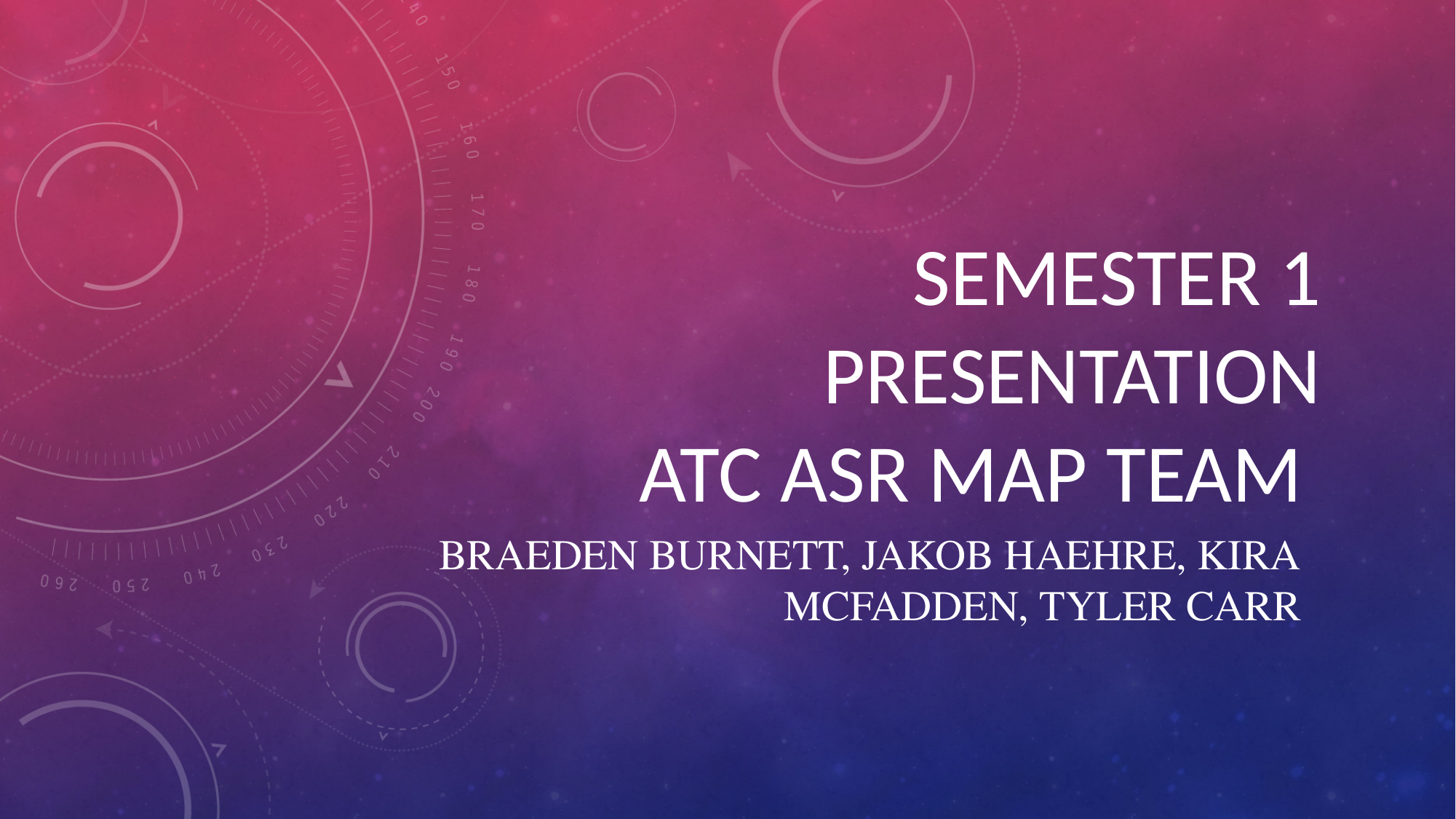

# Semester 1 Presentation ATC ASR Map Team
Braeden Burnett, Jakob Haehre, Kira McFadden, Tyler Carr